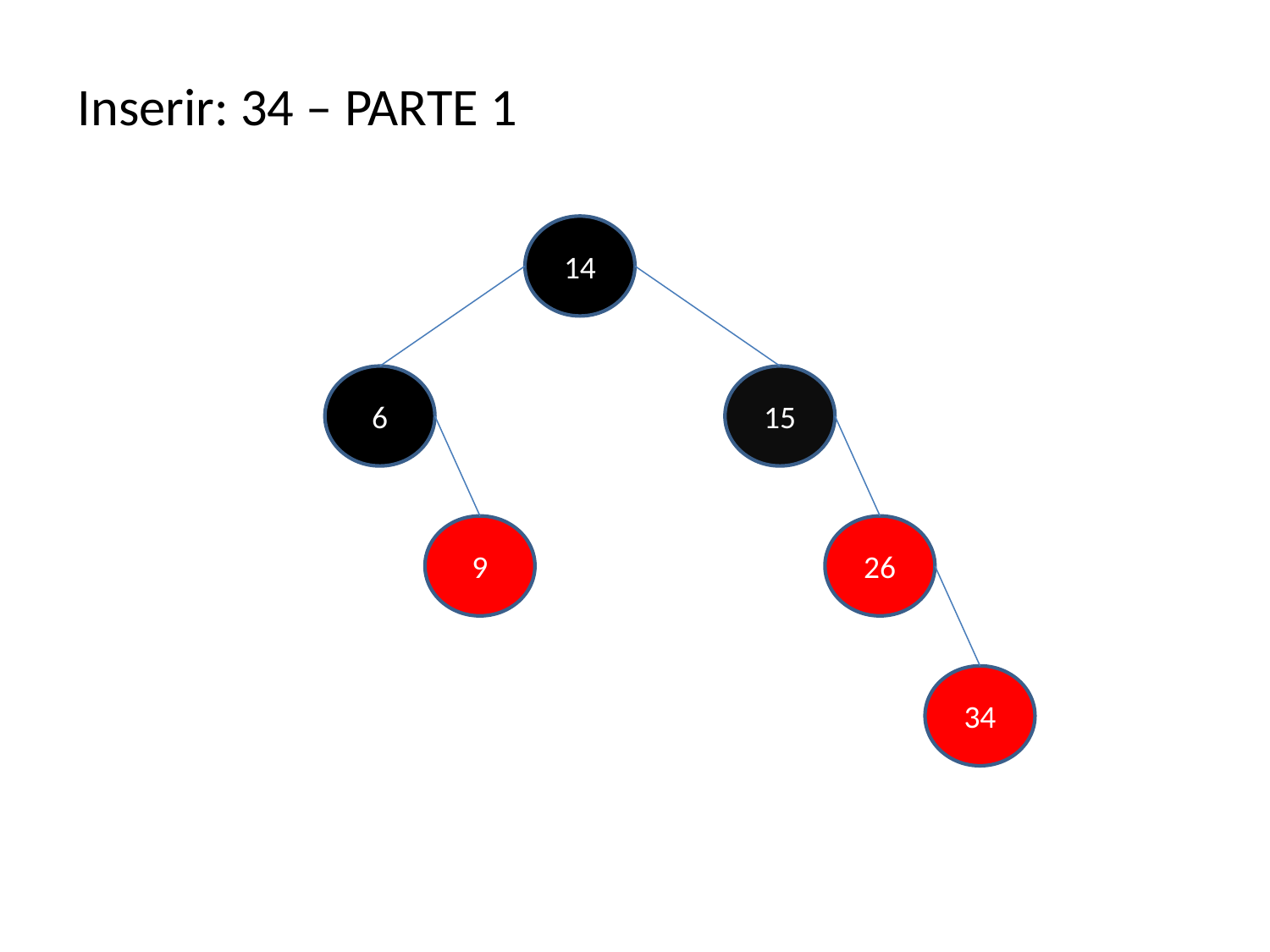

Inserir: 34 – PARTE 1
14
6
15
9
26
34